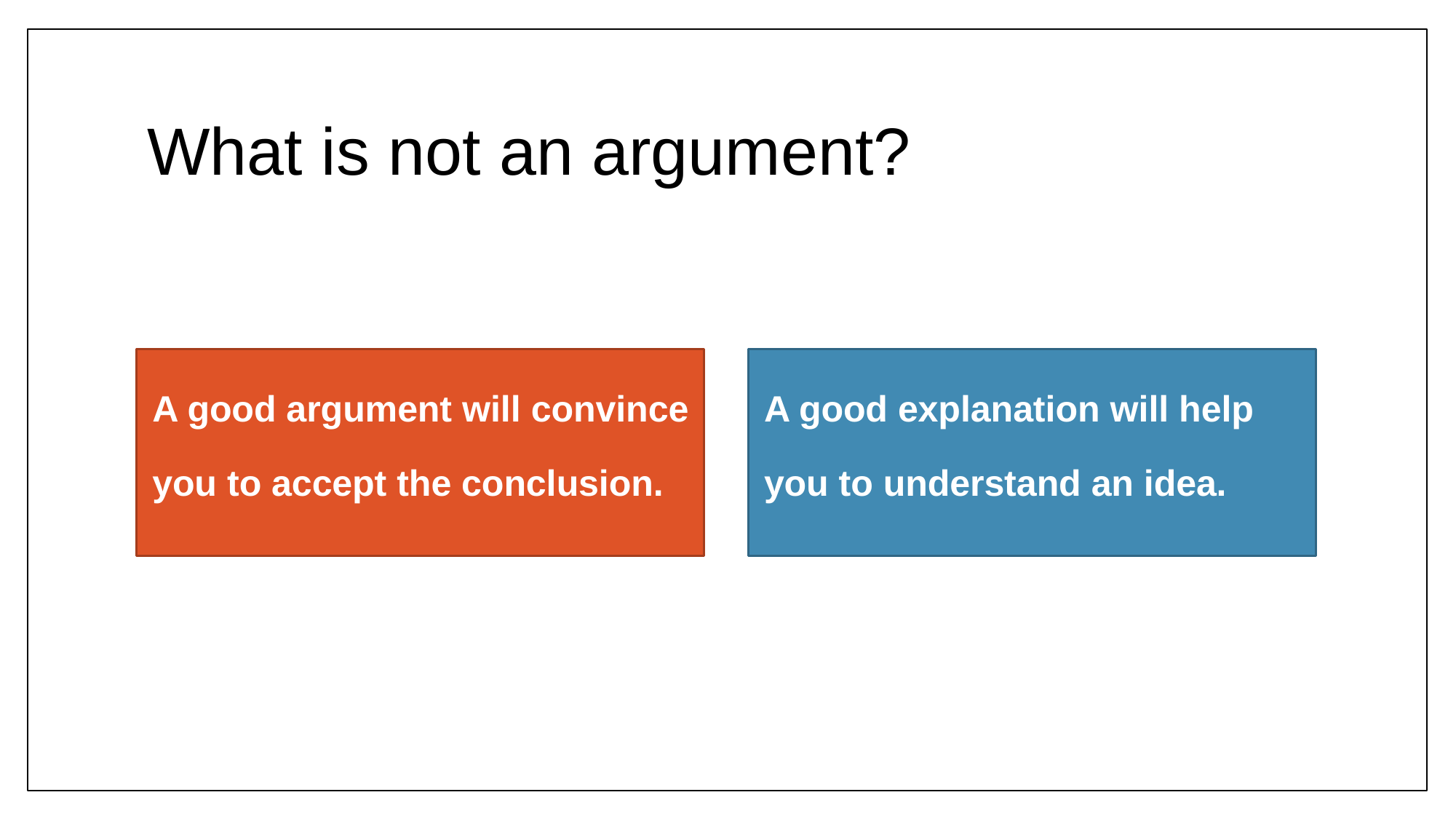

# What is not an argument?
A good argument will convince you to accept the conclusion.
A good explanation will help you to understand an idea.